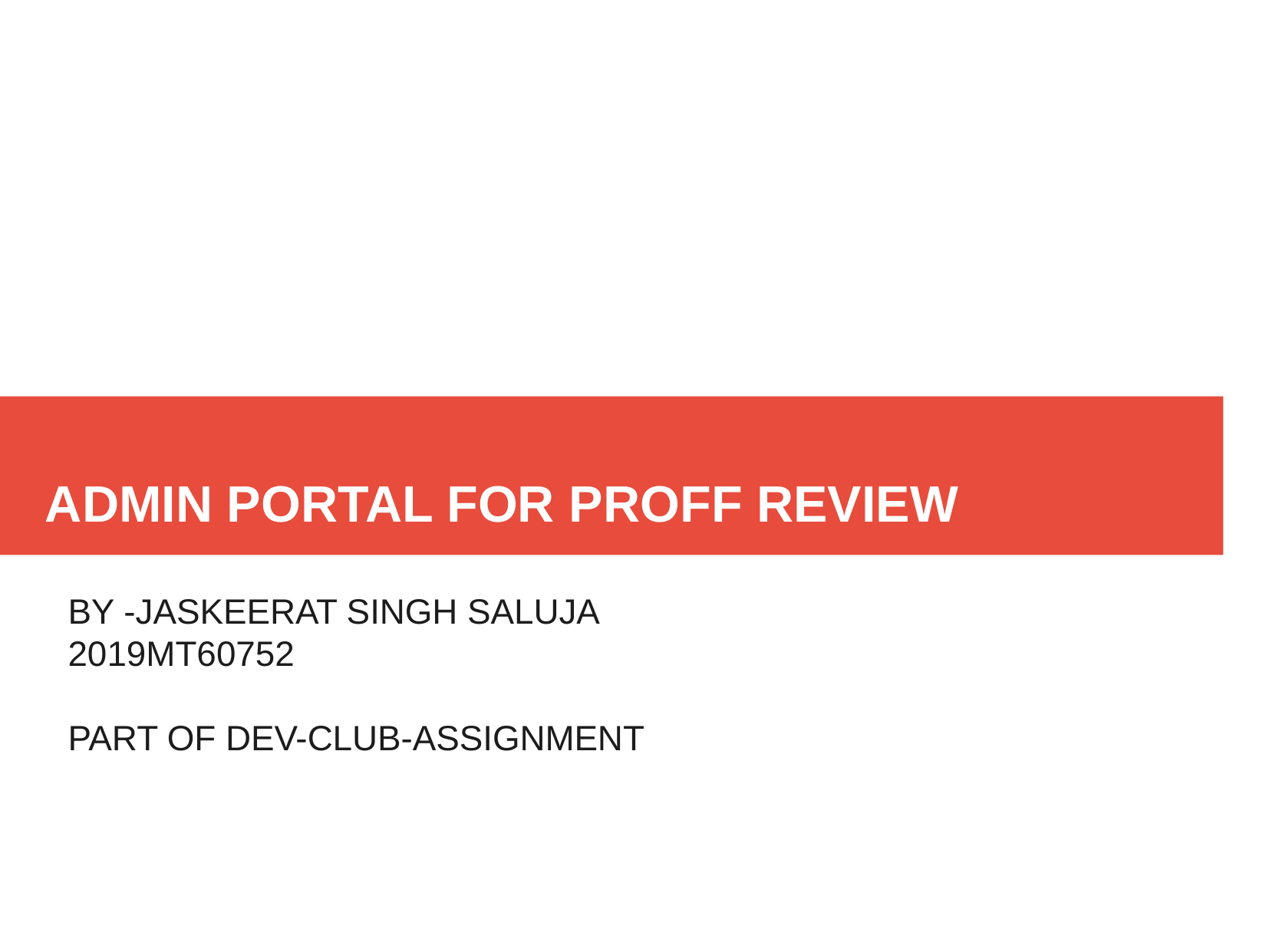

ADMIN PORTAL FOR PROFF REVIEW
BY -JASKEERAT SINGH SALUJA
2019MT60752

PART OF DEV-CLUB-ASSIGNMENT